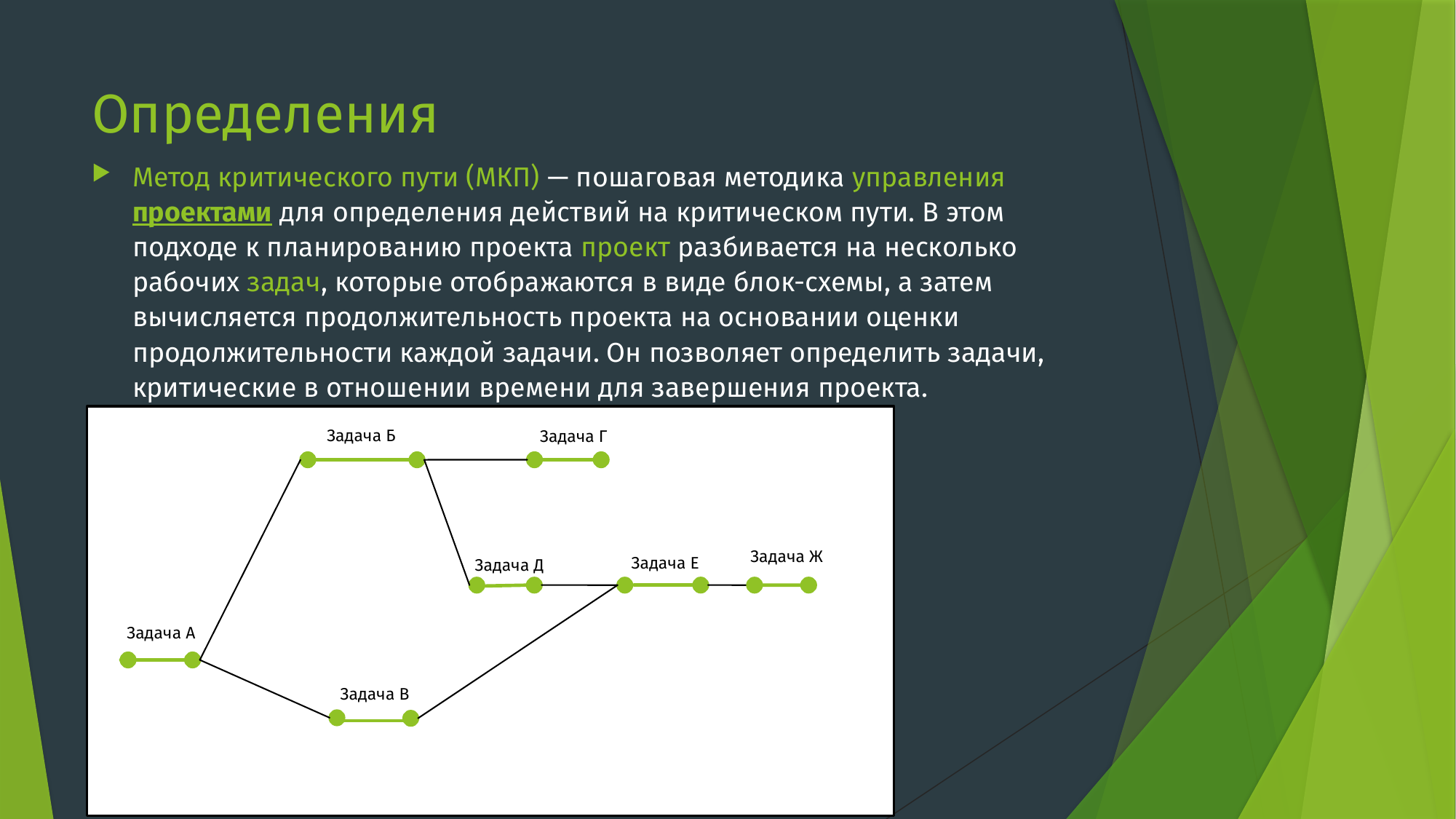

# Определения
Метод критического пути (МКП) — пошаговая методика управления проектами для определения действий на критическом пути. В этом подходе к планированию проекта проект разбивается на несколько рабочих задач, которые отображаются в виде блок-схемы, а затем вычисляется продолжительность проекта на основании оценки продолжительности каждой задачи. Он позволяет определить задачи, критические в отношении времени для завершения проекта.

Задача Б
Задача Г

Задача Ж
Задача Е
Задача Д

Задача А

Задача В